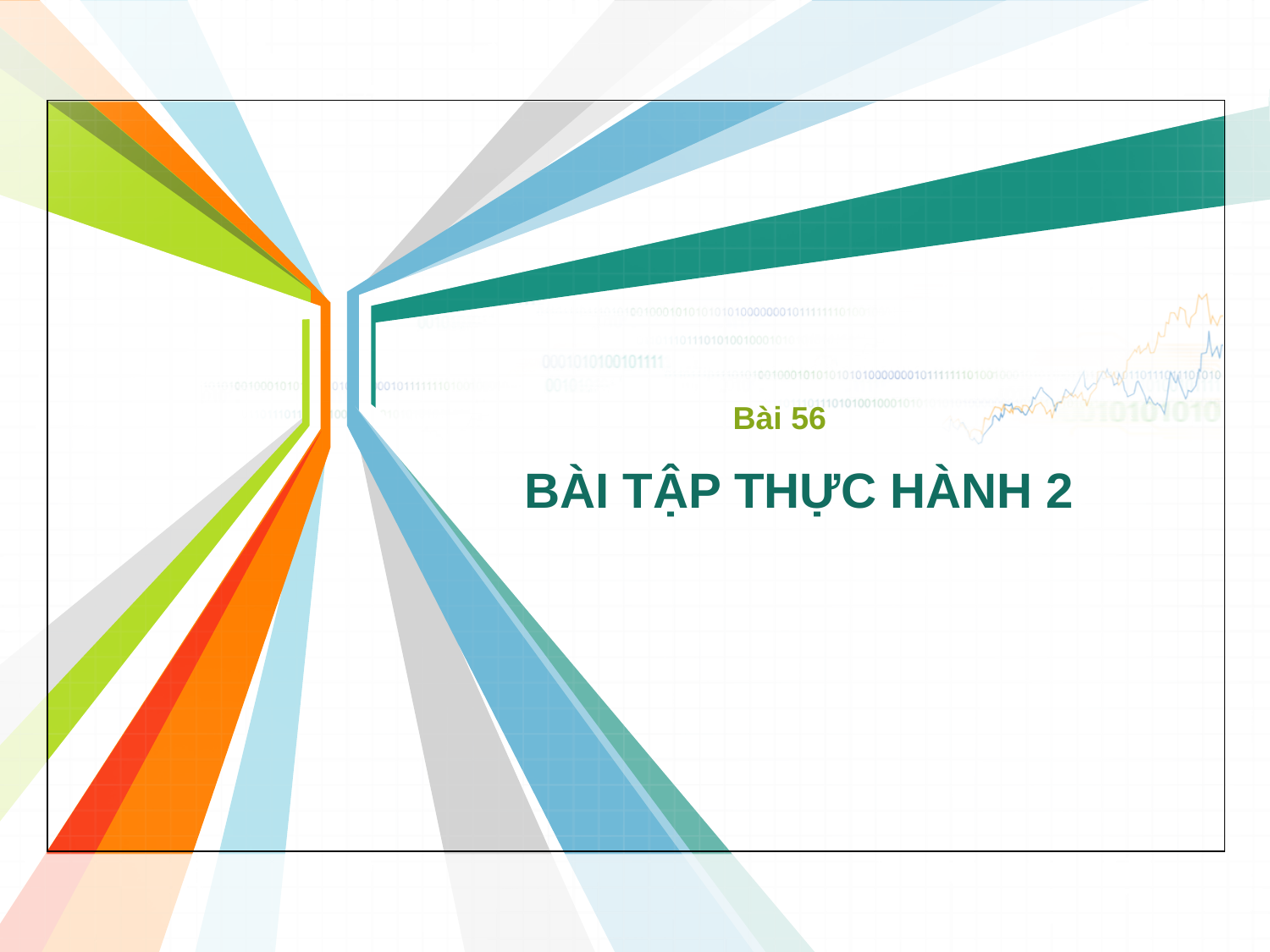

Bài 56
# BÀI TẬP THỰC HÀNH 2